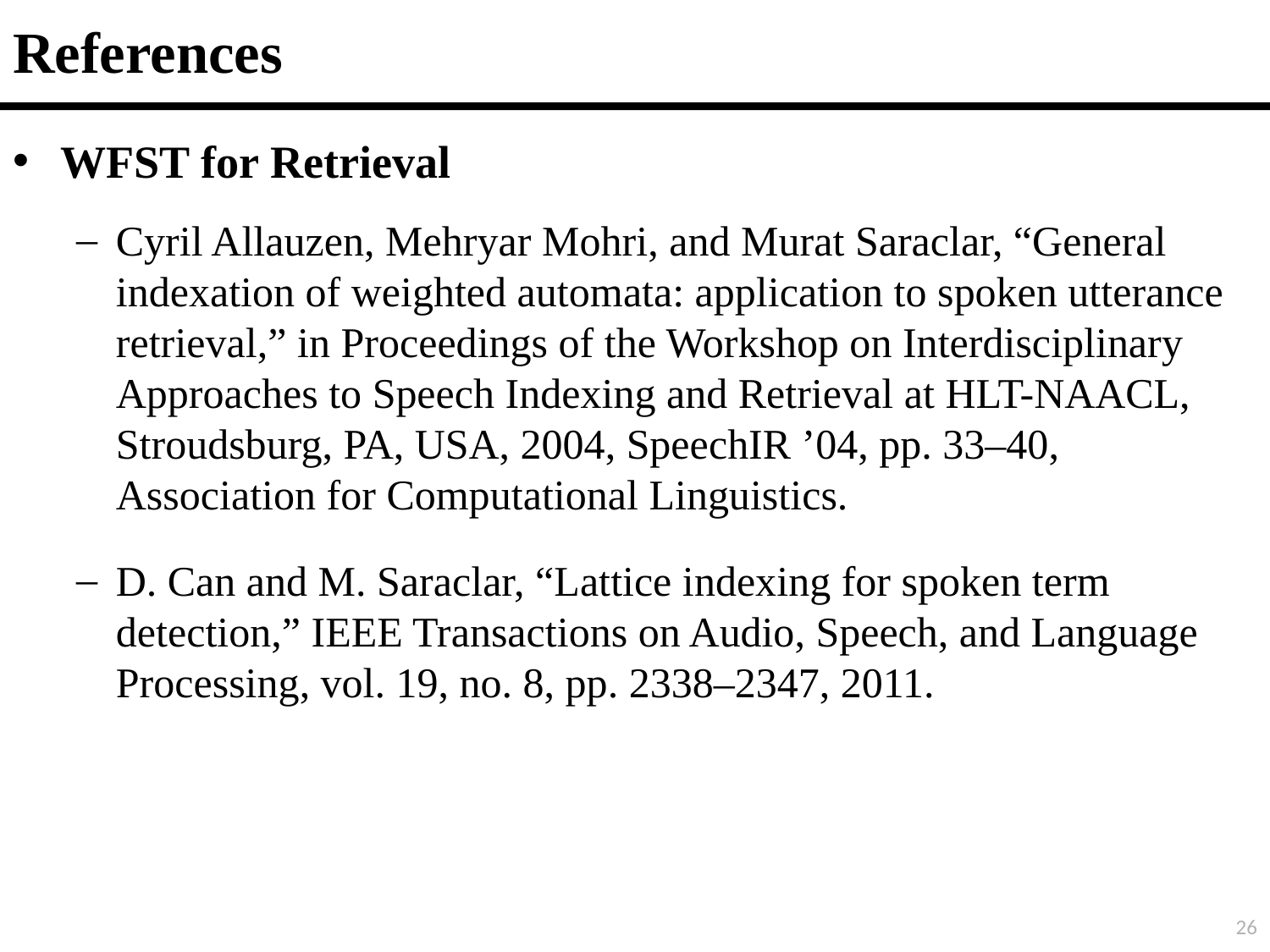

# References

WFST for Retrieval
Cyril Allauzen, Mehryar Mohri, and Murat Saraclar, “General indexation of weighted automata: application to spoken utterance retrieval,” in Proceedings of the Workshop on Interdisciplinary Approaches to Speech Indexing and Retrieval at HLT-NAACL, Stroudsburg, PA, USA, 2004, SpeechIR ’04, pp. 33–40, Association for Computational Linguistics.
D. Can and M. Saraclar, “Lattice indexing for spoken term detection,” IEEE Transactions on Audio, Speech, and Language Processing, vol. 19, no. 8, pp. 2338–2347, 2011.
26